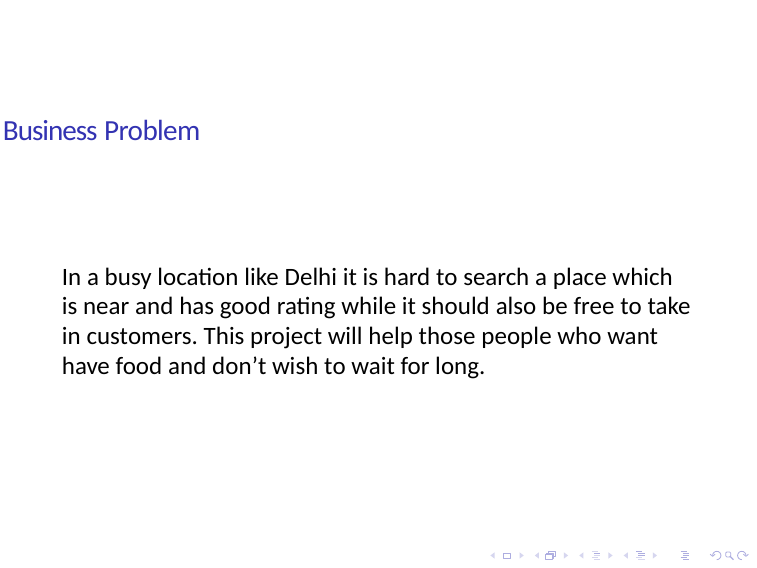

# Business Problem
In a busy location like Delhi it is hard to search a place which is near and has good rating while it should also be free to take in customers. This project will help those people who want have food and don’t wish to wait for long.